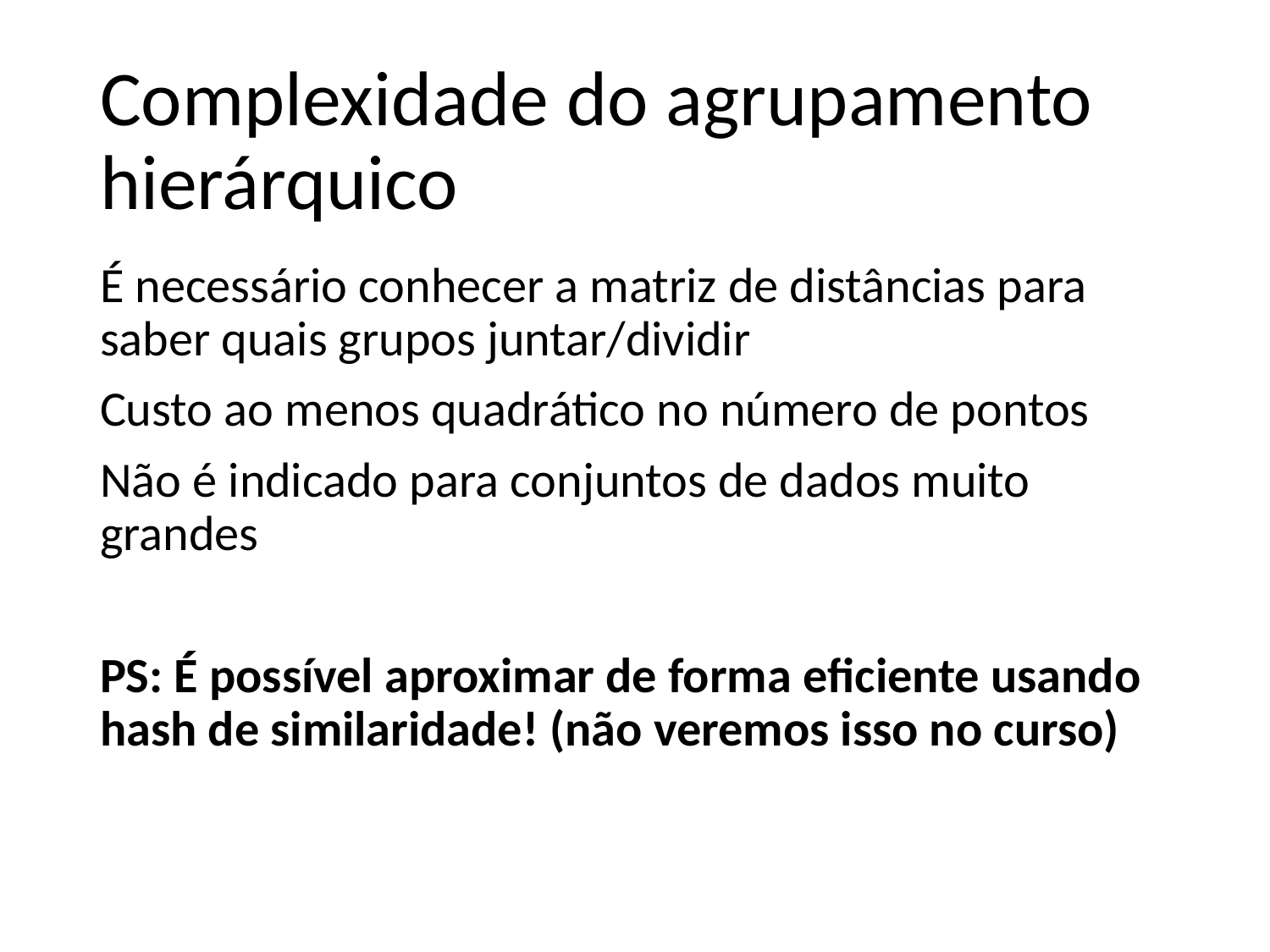

# Complexidade do agrupamento hierárquico
É necessário conhecer a matriz de distâncias para saber quais grupos juntar/dividir
Custo ao menos quadrático no número de pontos
Não é indicado para conjuntos de dados muito grandes

PS: É possível aproximar de forma eficiente usando hash de similaridade! (não veremos isso no curso)